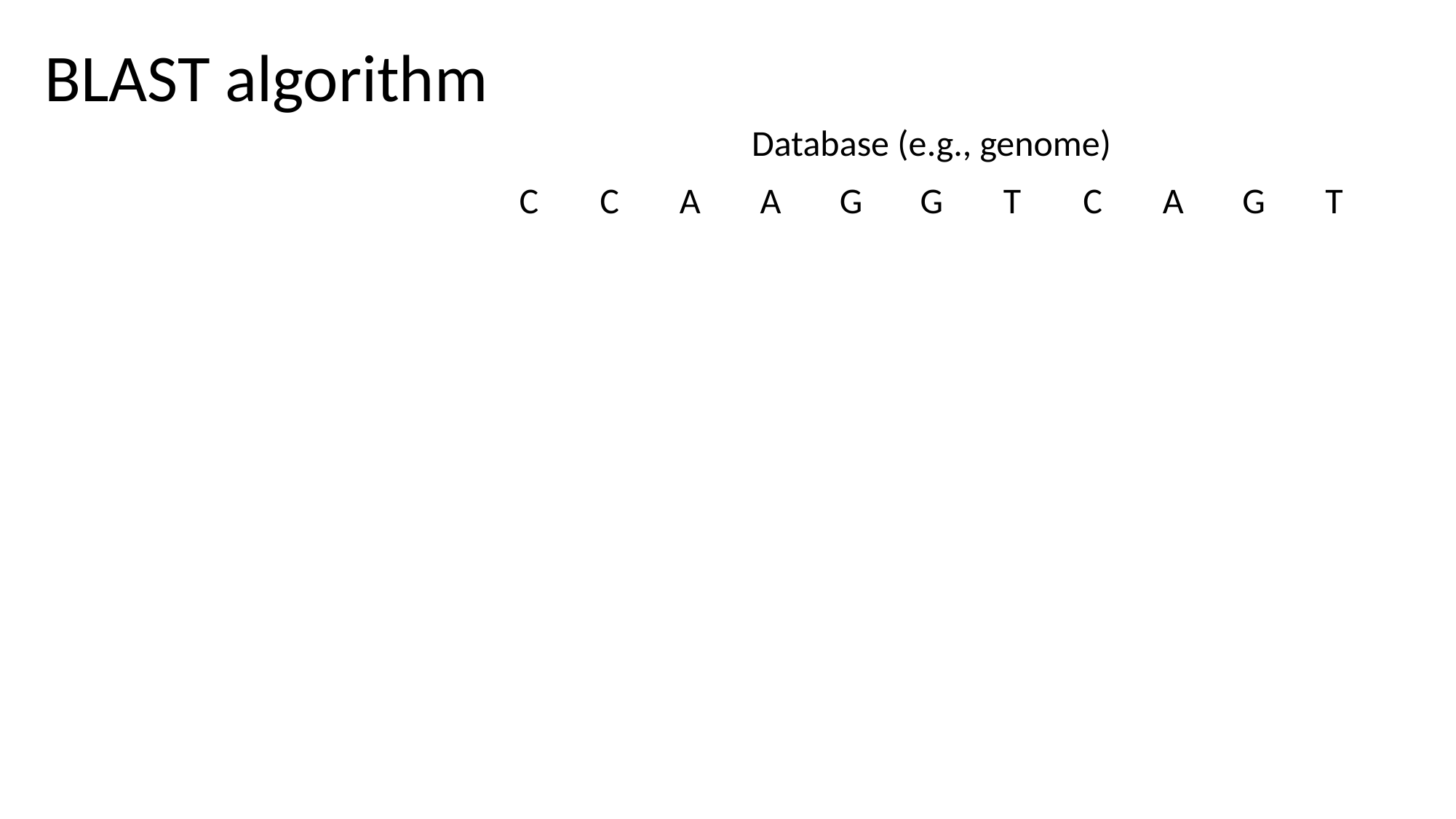

# BLAST algorithm
|  |  | Database (e.g., genome) |  |  |  |  |  |  |  |  |  |  |
| --- | --- | --- | --- | --- | --- | --- | --- | --- | --- | --- | --- | --- |
|  |  | C | C | A | A | G | G | T | C | A | G | T |
|  |  |  |  |  |  |  |  |  |  |  |  |  |
|  |  |  |  |  |  |  |  |  |  |  |  |  |
|  |  |  |  |  |  |  |  |  |  |  |  |  |
|  |  |  |  |  |  |  |  |  |  |  |  |  |
|  |  |  |  |  |  |  |  |  |  |  |  |  |
|  |  |  |  |  |  |  |  |  |  |  |  |  |
|  |  |  |  |  |  |  |  |  |  |  |  |  |
|  |  |  |  |  |  |  |  |  |  |  |  |  |
|  |  |  |  |  |  |  |  |  |  |  |  |  |
|  |  |  |  |  |  |  |  |  |  |  |  |  |